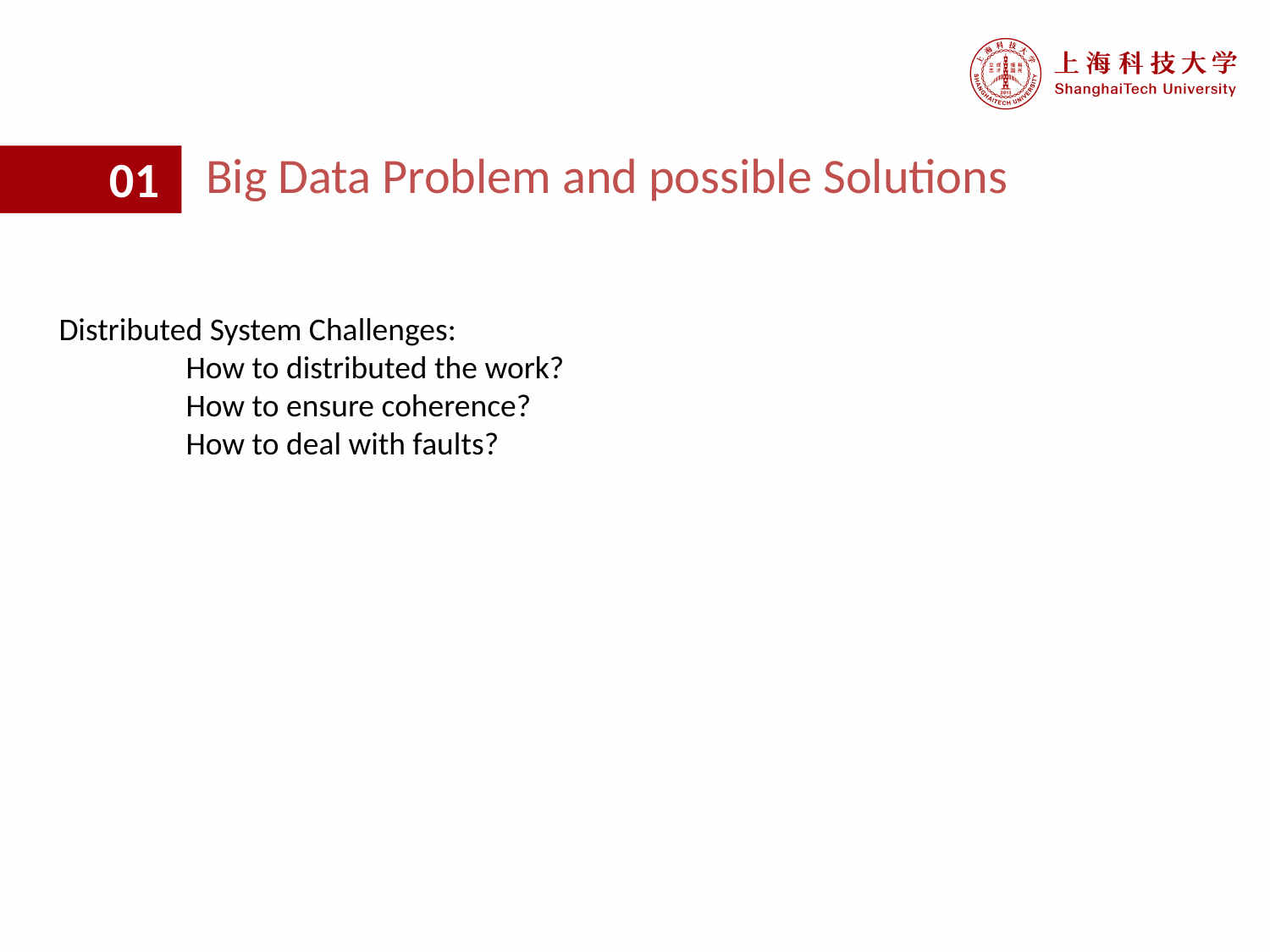

Big Data Problem and possible Solutions
01
Distributed System Challenges:
	How to distributed the work?
	How to ensure coherence?
	How to deal with faults?